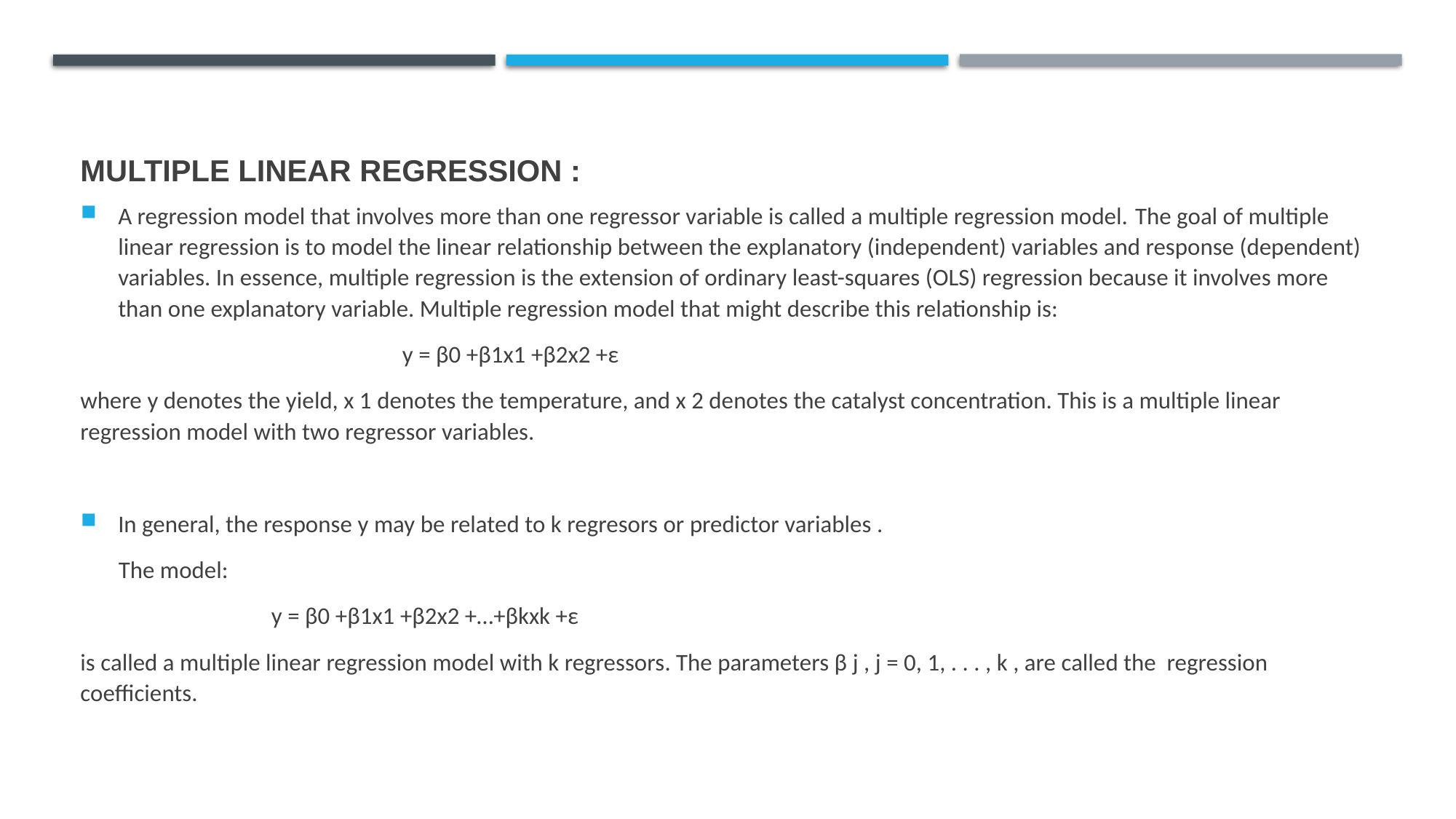

# Multiple linear regression :
A regression model that involves more than one regressor variable is called a multiple regression model. The goal of multiple linear regression is to model the linear relationship between the explanatory (independent) variables and response (dependent) variables. In essence, multiple regression is the extension of ordinary least-squares (OLS) regression because it involves more than one explanatory variable. Multiple regression model that might describe this relationship is:
                                                           y = β0 +β1x1 +β2x2 +ε
where y denotes the yield, x 1 denotes the temperature, and x 2 denotes the catalyst concentration. This is a multiple linear regression model with two regressor variables.

In general, the response y may be related to k regresors or predictor variables .
       The model:
                                   y = β0 +β1x1 +β2x2 +…+βkxk +ε
is called a multiple linear regression model with k regressors. The parameters β j , j = 0, 1, . . . , k , are called the  regression coefficients.